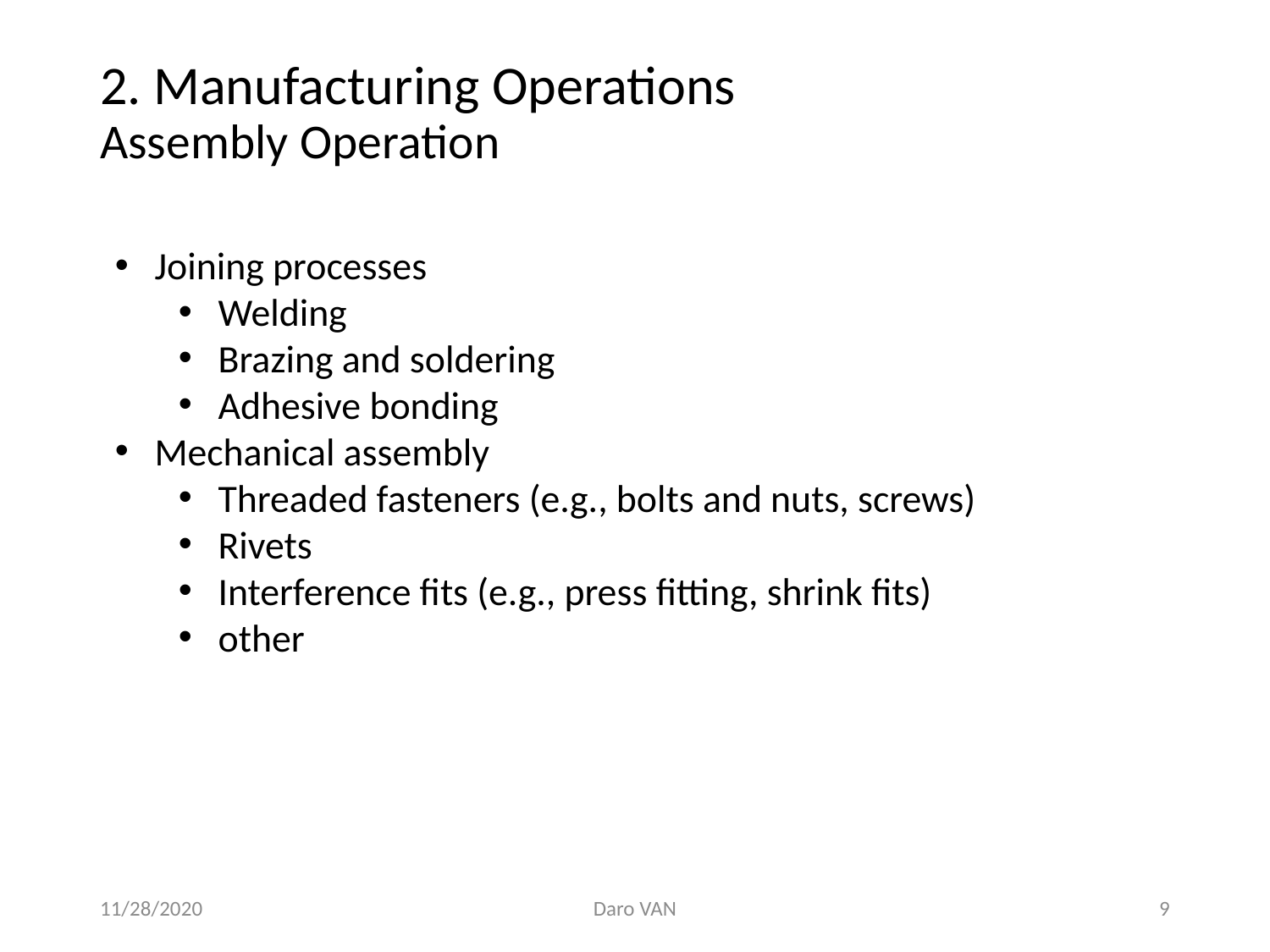

# 2. Manufacturing Operations Assembly Operation
Joining processes
Welding
Brazing and soldering
Adhesive bonding
Mechanical assembly
Threaded fasteners (e.g., bolts and nuts, screws)
Rivets
Interference fits (e.g., press fitting, shrink fits)
other
11/28/2020
Daro VAN
9